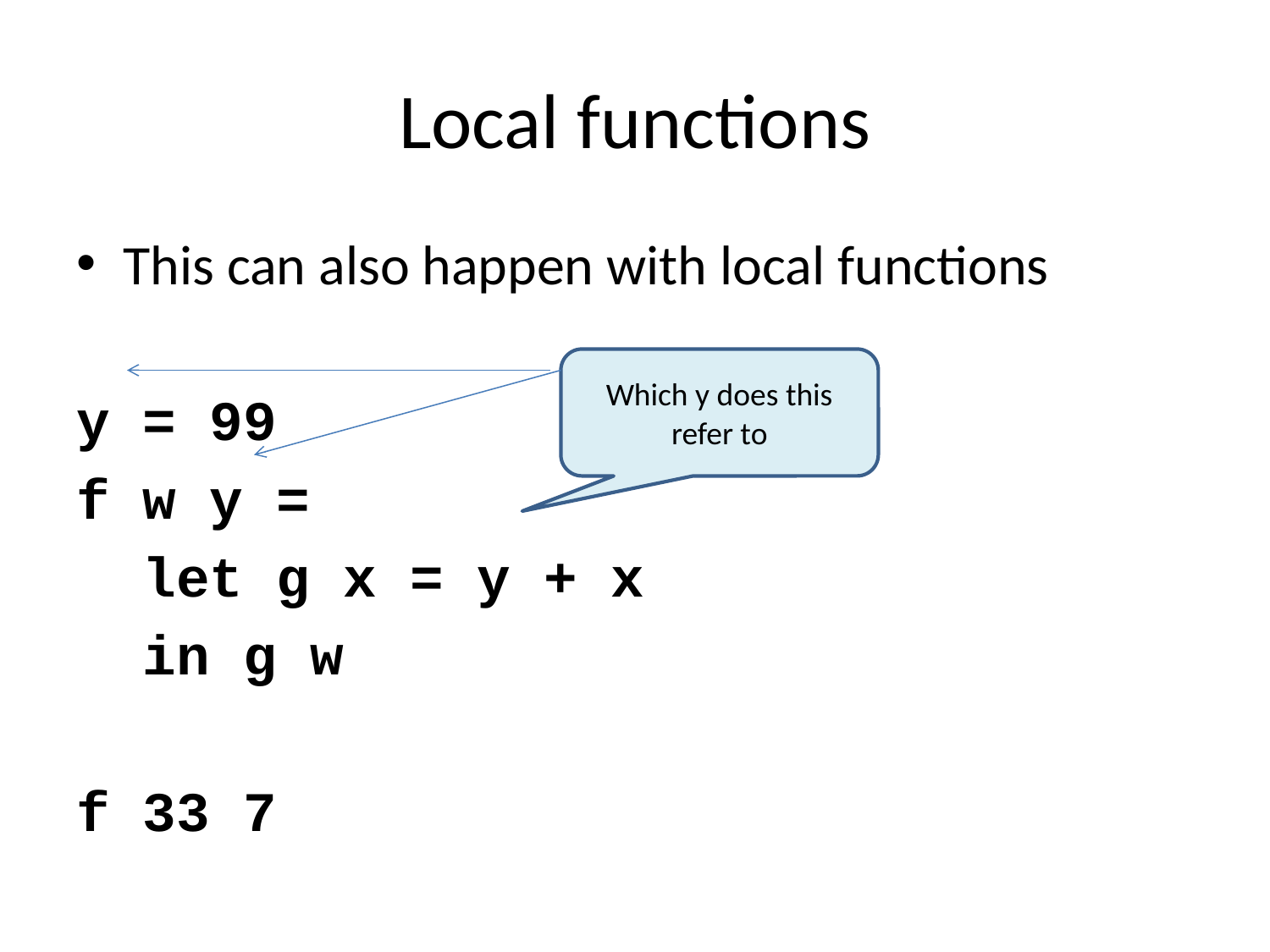

# Local functions
This can also happen with local functions

y = 99
f w y =
  let g x = y + x
  in g w

f 33 7
Which y does this refer to